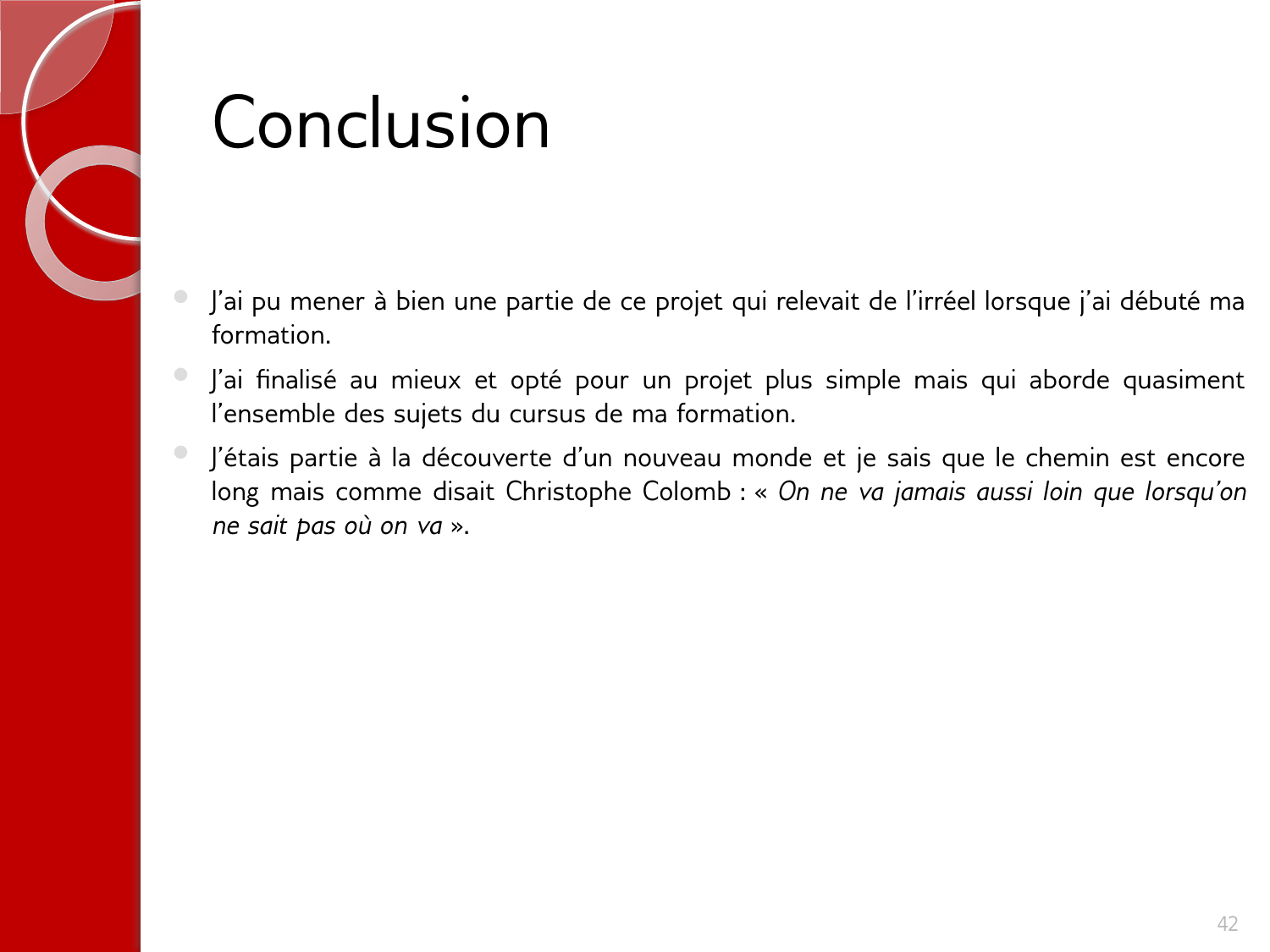

# Conclusion
J’ai pu mener à bien une partie de ce projet qui relevait de l’irréel lorsque j’ai débuté ma formation.
J’ai finalisé au mieux et opté pour un projet plus simple mais qui aborde quasiment l’ensemble des sujets du cursus de ma formation.
J’étais partie à la découverte d’un nouveau monde et je sais que le chemin est encore long mais comme disait Christophe Colomb : « On ne va jamais aussi loin que lorsqu’on ne sait pas où on va ».

42